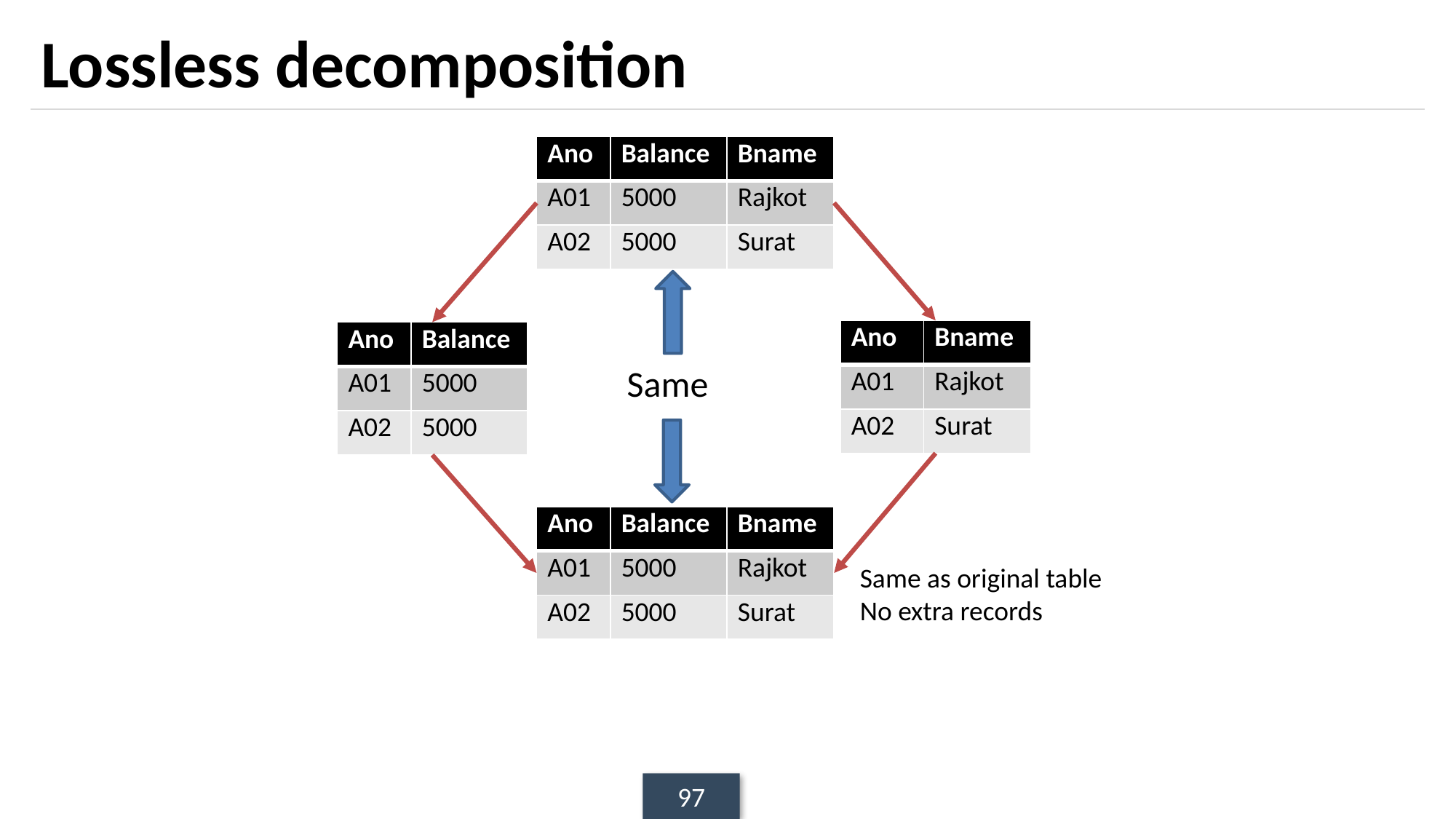

# Lossless decomposition
| Ano | Balance | Bname |
| --- | --- | --- |
| A01 | 5000 | Rajkot |
| A02 | 5000 | Surat |

| Ano | Bname |
| --- | --- |
| A01 | Rajkot |
| A02 | Surat |
| Ano | Balance |
| --- | --- |
| A01 | 5000 |
| A02 | 5000 |
Same

| Ano | Balance | Bname |
| --- | --- | --- |
| A01 | 5000 | Rajkot |
| A02 | 5000 | Surat |
Same as original table
No extra records